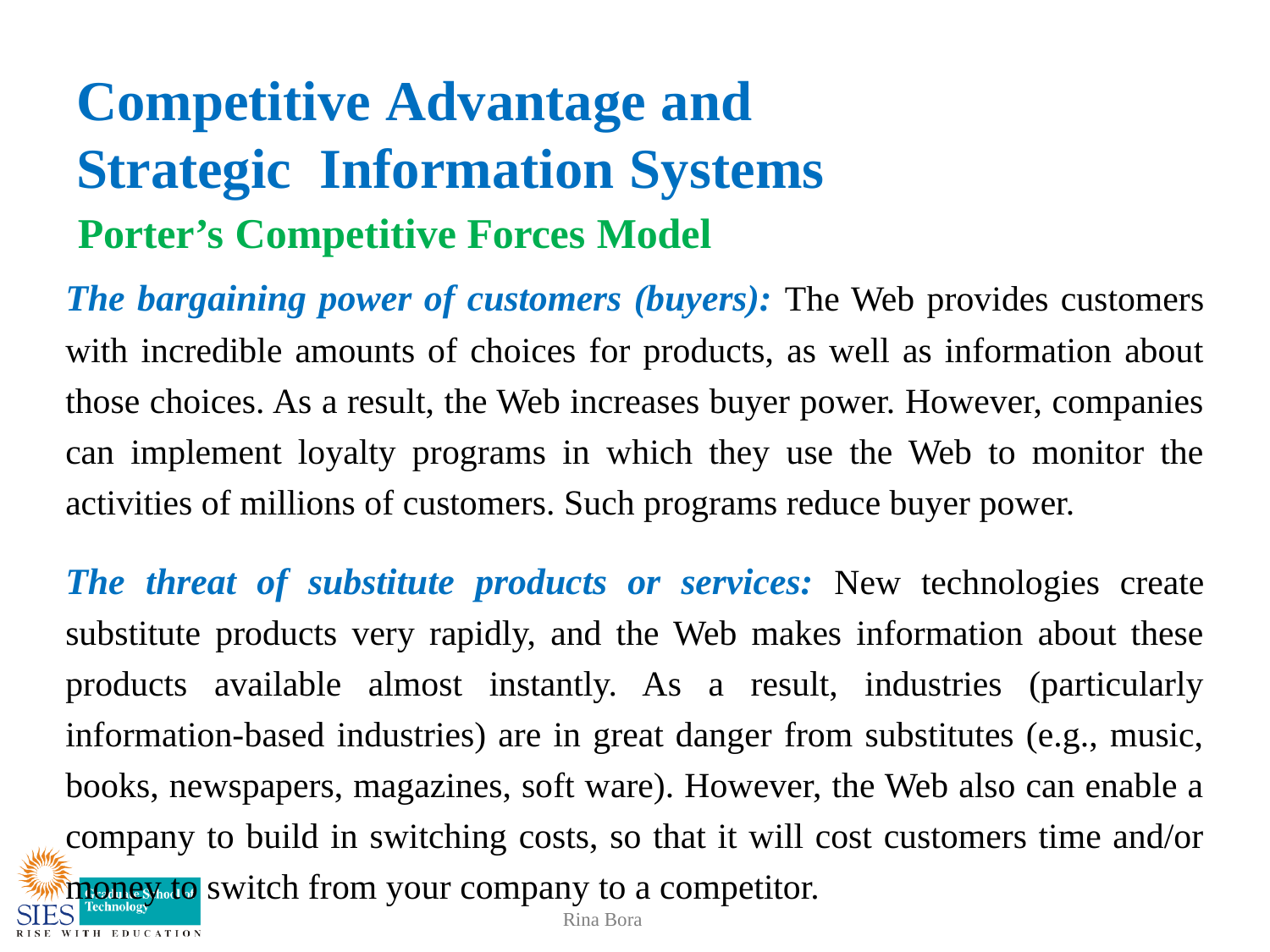

# Competitive Advantage and Strategic  Information Systems
Porter’s Competitive Forces Model
The bargaining power of customers (buyers): The Web provides customers with incredible amounts of choices for products, as well as information about those choices. As a result, the Web increases buyer power. However, companies can implement loyalty programs in which they use the Web to monitor the activities of millions of customers. Such programs reduce buyer power.

The threat of substitute products or services: New technologies create substitute products very rapidly, and the Web makes information about these products available almost instantly. As a result, industries (particularly information-based industries) are in great danger from substitutes (e.g., music, books, newspapers, magazines, soft ware). However, the Web also can enable a company to build in switching costs, so that it will cost customers time and/or money to switch from your company to a competitor.